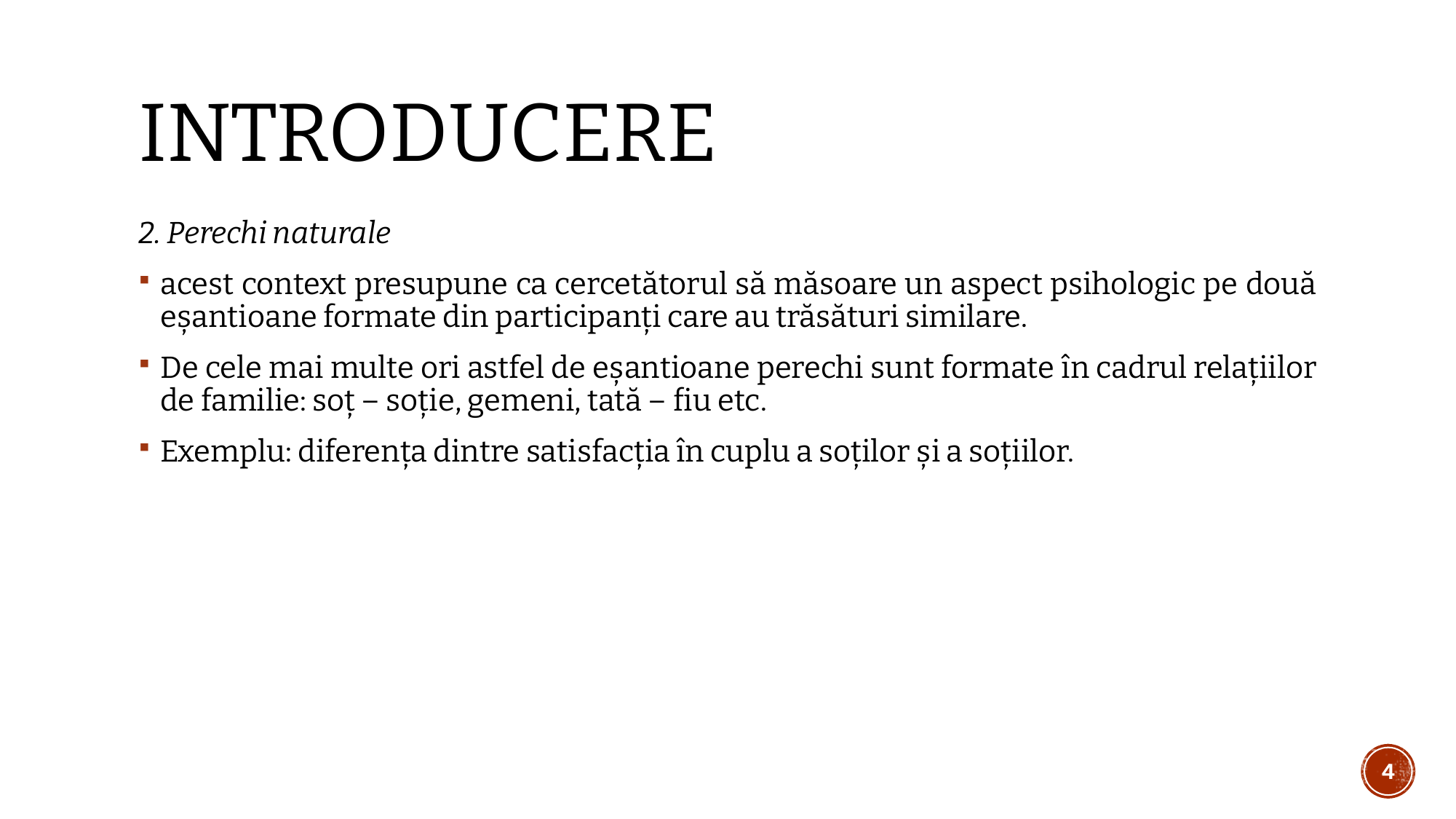

# introducere
2. Perechi naturale
acest context presupune ca cercetătorul să măsoare un aspect psihologic pe două eșantioane formate din participanți care au trăsături similare.
De cele mai multe ori astfel de eșantioane perechi sunt formate în cadrul relațiilor de familie: soț – soție, gemeni, tată – fiu etc.
Exemplu: diferența dintre satisfacția în cuplu a soților și a soțiilor.
4